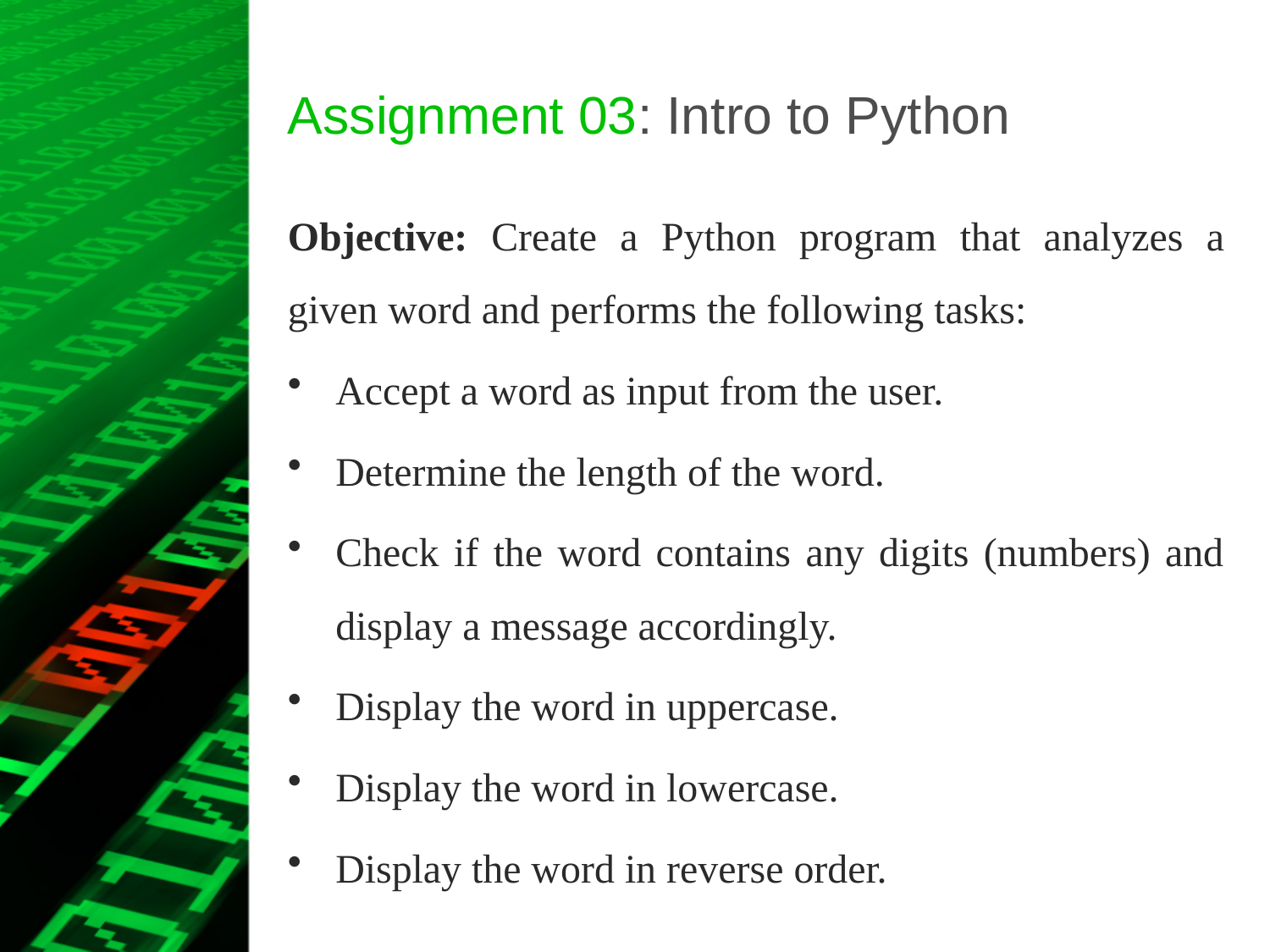

# Assignment 03: Intro to Python
Objective: Create a Python program that analyzes a given word and performs the following tasks:
Accept a word as input from the user.
Determine the length of the word.
Check if the word contains any digits (numbers) and display a message accordingly.
Display the word in uppercase.
Display the word in lowercase.
Display the word in reverse order.